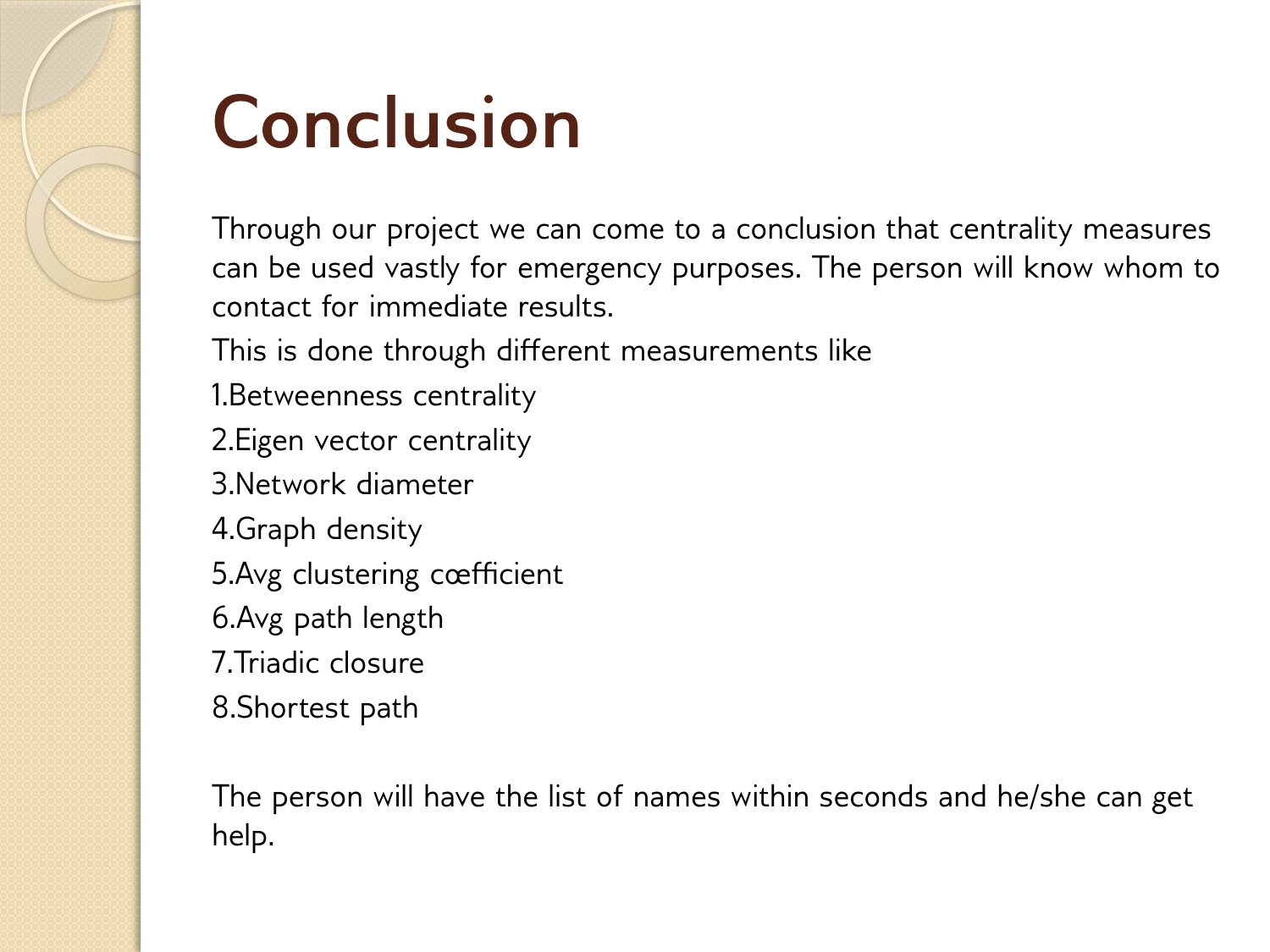

# Conclusion
Through our project we can come to a conclusion that centrality measures can be used vastly for emergency purposes. The person will know whom to contact for immediate results.
This is done through different measurements like
1.Betweenness centrality
2.Eigen vector centrality
3.Network diameter
4.Graph density
5.Avg clustering coefficient
6.Avg path length
7.Triadic closure
8.Shortest path

The person will have the list of names within seconds and he/she can get help.